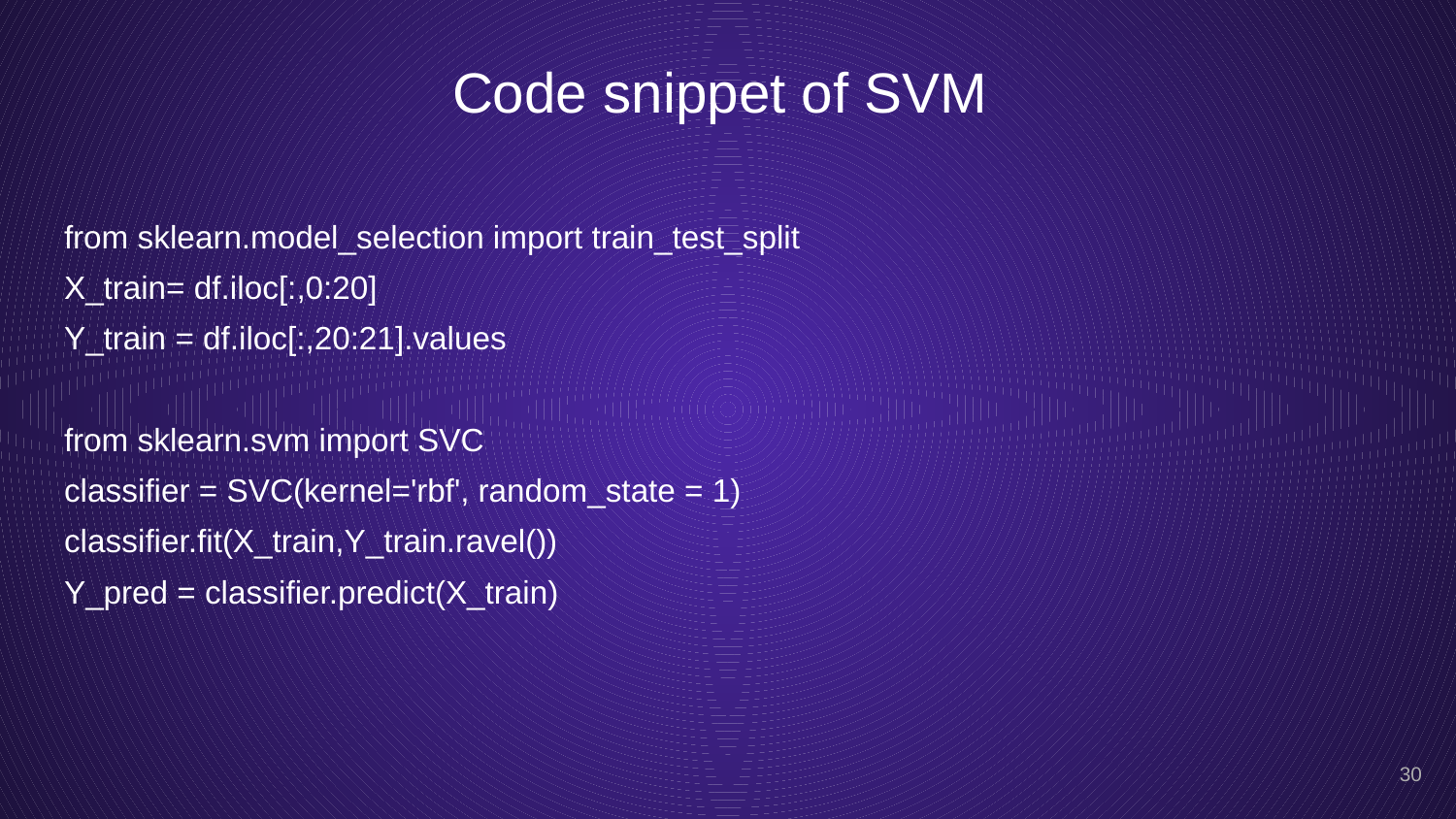

# Code snippet of SVM

from sklearn.model_selection import train_test_split
X_train= df.iloc[:,0:20]
Y_train = df.iloc[:,20:21].values

from sklearn.svm import SVC
classifier = SVC(kernel='rbf', random_state = 1)
classifier.fit(X_train,Y_train.ravel())
Y_pred = classifier.predict(X_train)

30